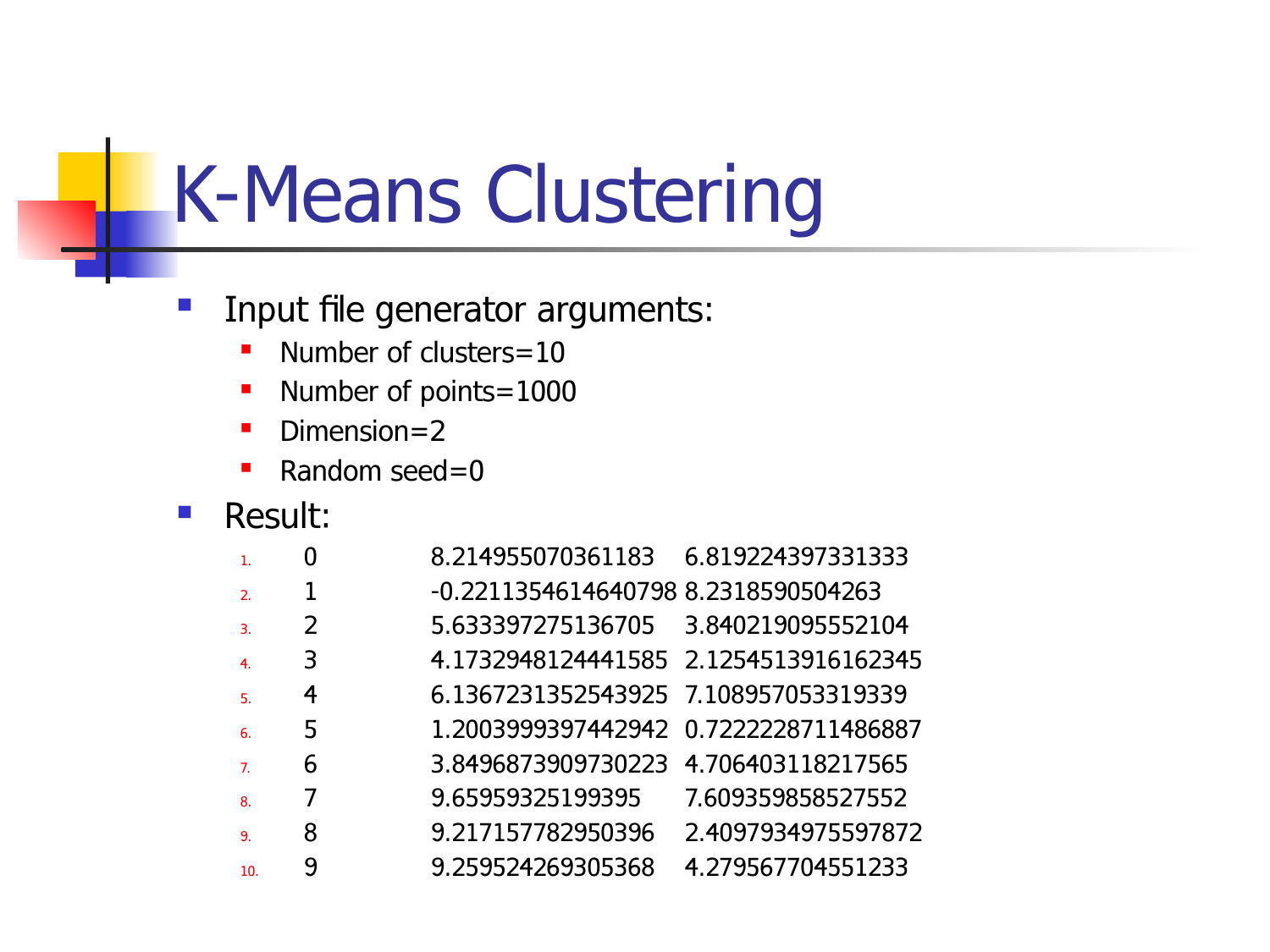

# K-Means Clustering
Input file generator arguments:
Number of clusters=10
Number of points=1000
Dimension=2
Random seed=0
Result:
0	8.214955070361183	6.819224397331333
1	-0.2211354614640798	8.2318590504263
2	5.633397275136705	3.840219095552104
3	4.1732948124441585	2.1254513916162345
4	6.1367231352543925	7.108957053319339
5	1.2003999397442942	0.7222228711486887
6	3.8496873909730223	4.706403118217565
7	9.65959325199395	7.609359858527552
8	9.217157782950396	2.4097934975597872
9	9.259524269305368	4.279567704551233